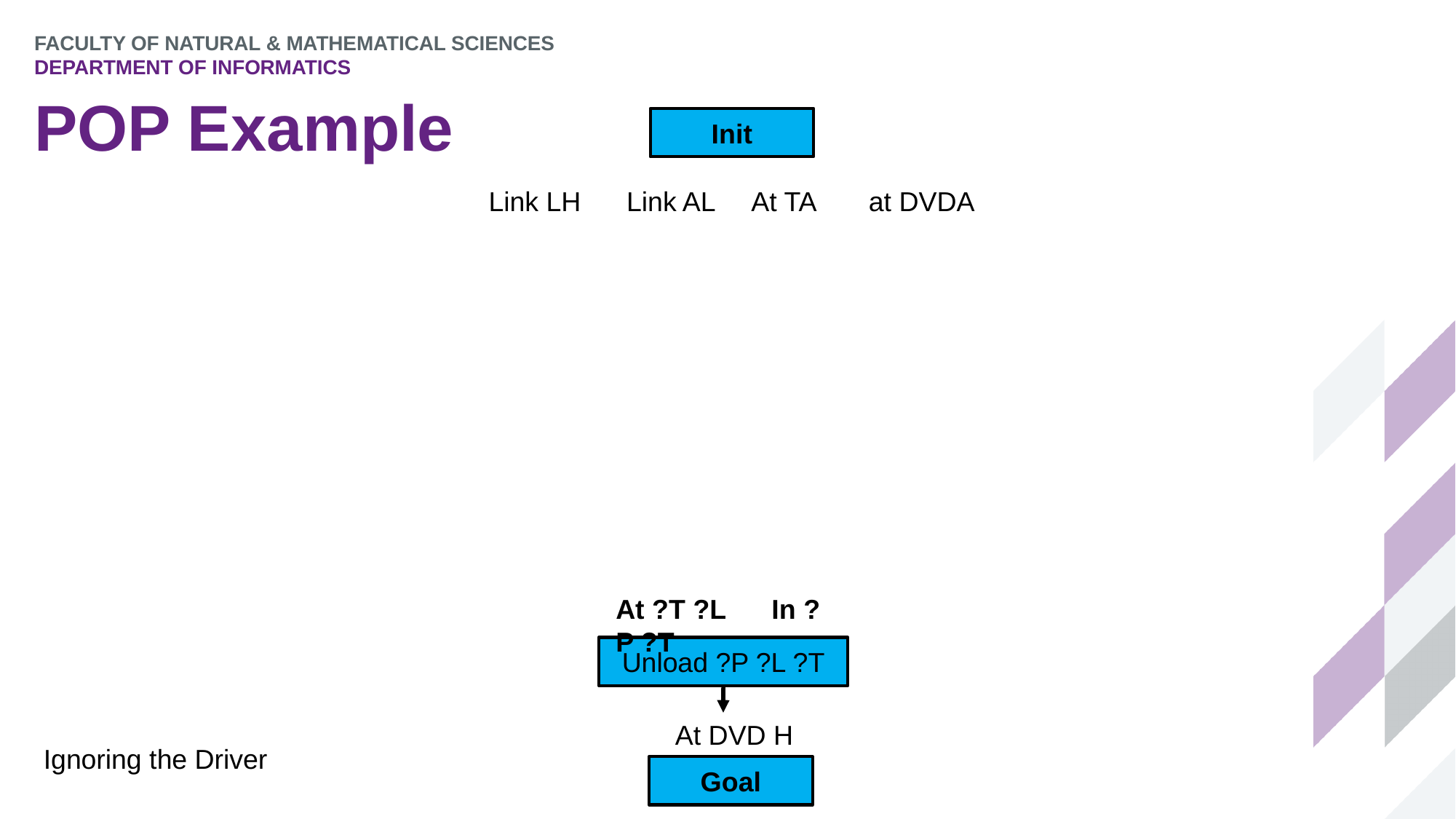

# POP Example
Init
Link LH      Link AL     At TA       at DVDA
At ?T ?L      In ?P ?T
Unload ?P ?L ?T
   At DVD H
Ignoring the Driver
Goal